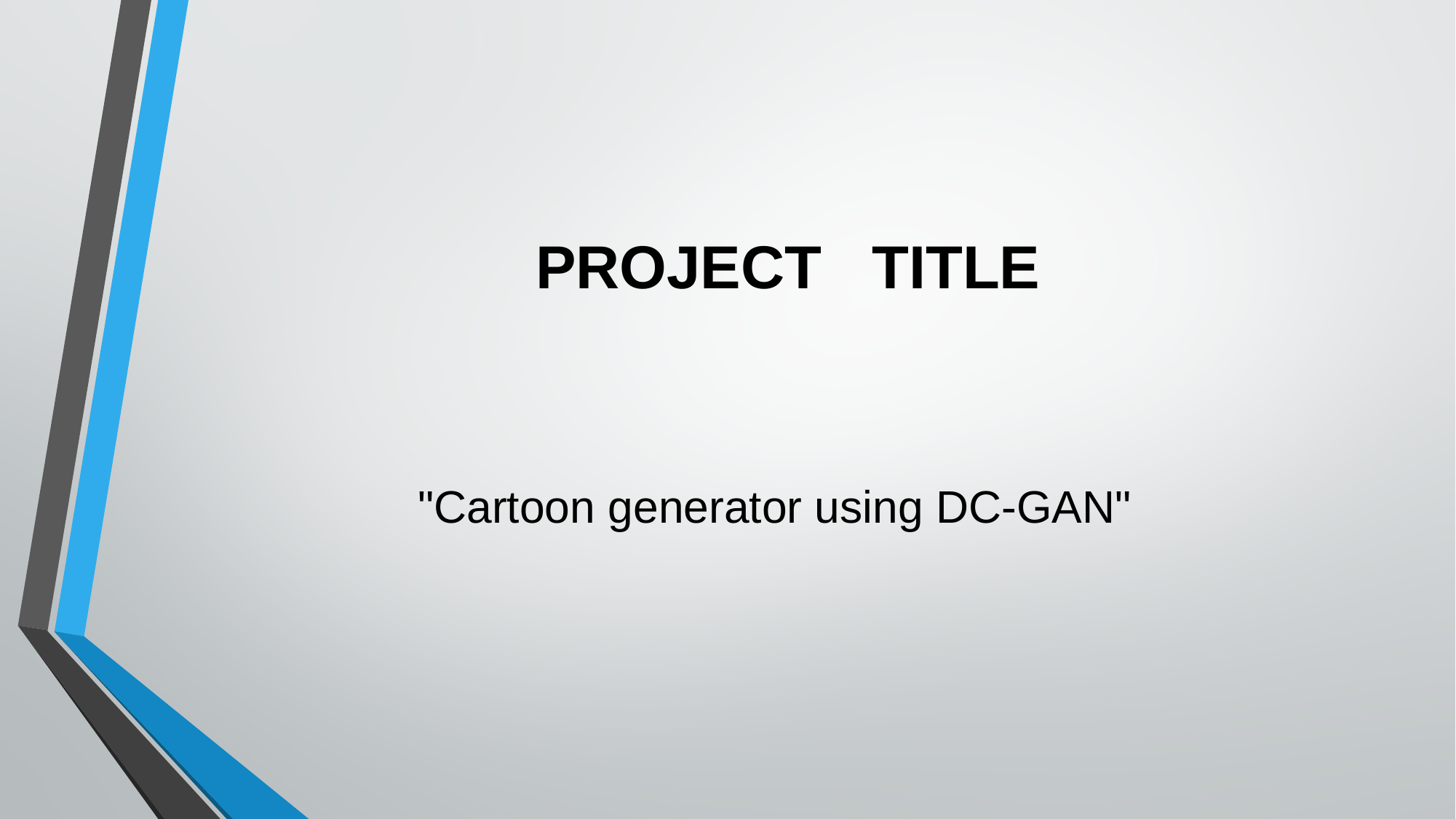

# PROJECT   TITLE
"Cartoon generator using DC-GAN"